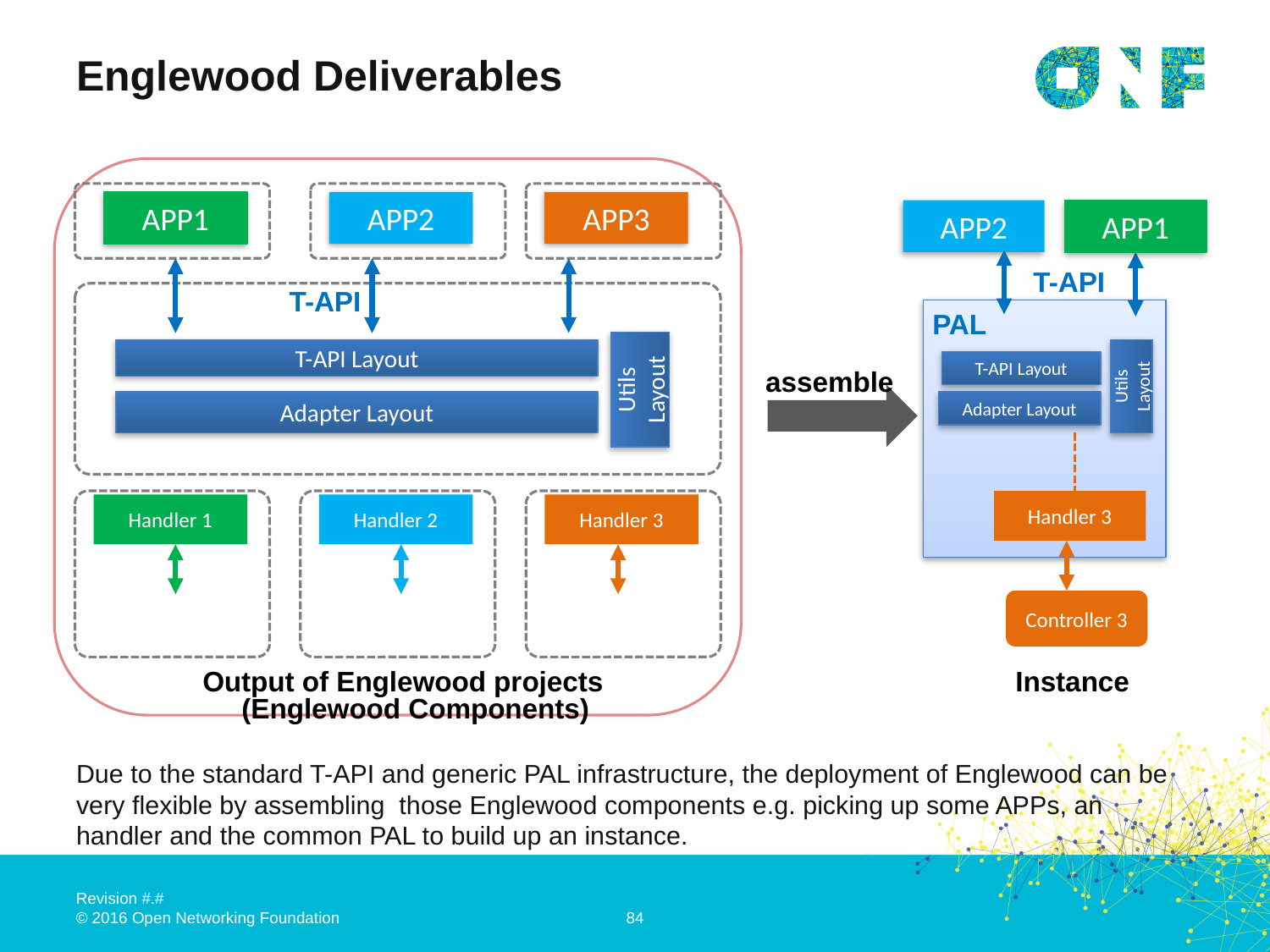

# Englewood Deliverables

APP1
APP2
APP3
APP2
APP1
T-API

PAL
T-API Layout
Utils
Layout
Adapter Layout
Handler 3
Controller 3
Instance
T-API

T-API Layout
assemble

Utils Layout
Adapter Layout

Handler 1
Handler 2
Handler 3
Output of Englewood projects
(Englewood Components)
Due to the standard T-API and generic PAL infrastructure, the deployment of Englewood can be very flexible by assembling  those Englewood components e.g. picking up some APPs, an handler and the common PAL to build up an instance.
84